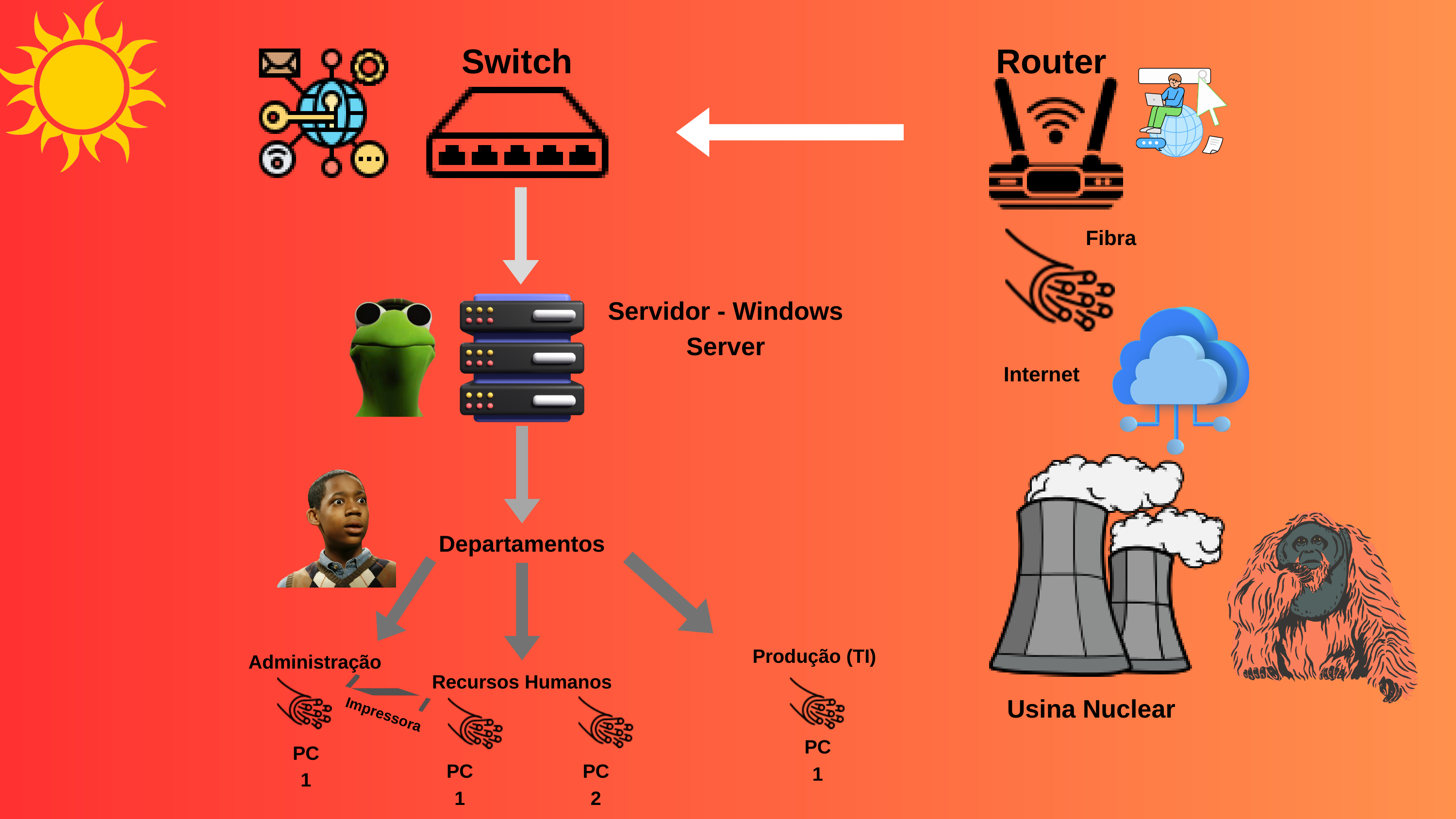

Switch
Router

Fibra

Servidor - Windows Server

Internet

Departamentos

Produção (TI)
Administração
Recursos Humanos

Usina Nuclear

Impressora
PC1
PC1
PC1
PC2